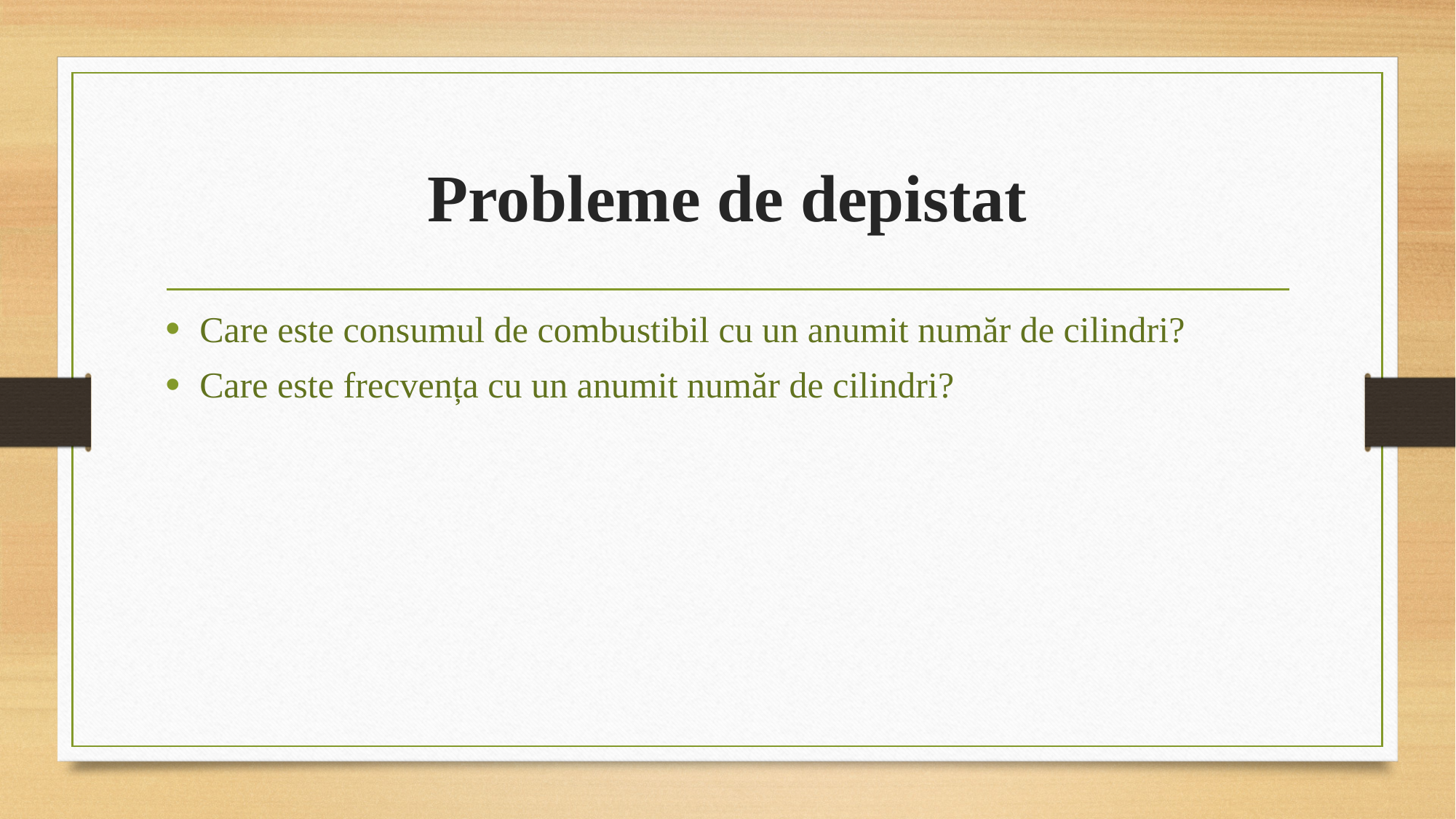

# Probleme de depistat
Care este consumul de combustibil cu un anumit număr de cilindri?
Care este frecvența cu un anumit număr de cilindri?